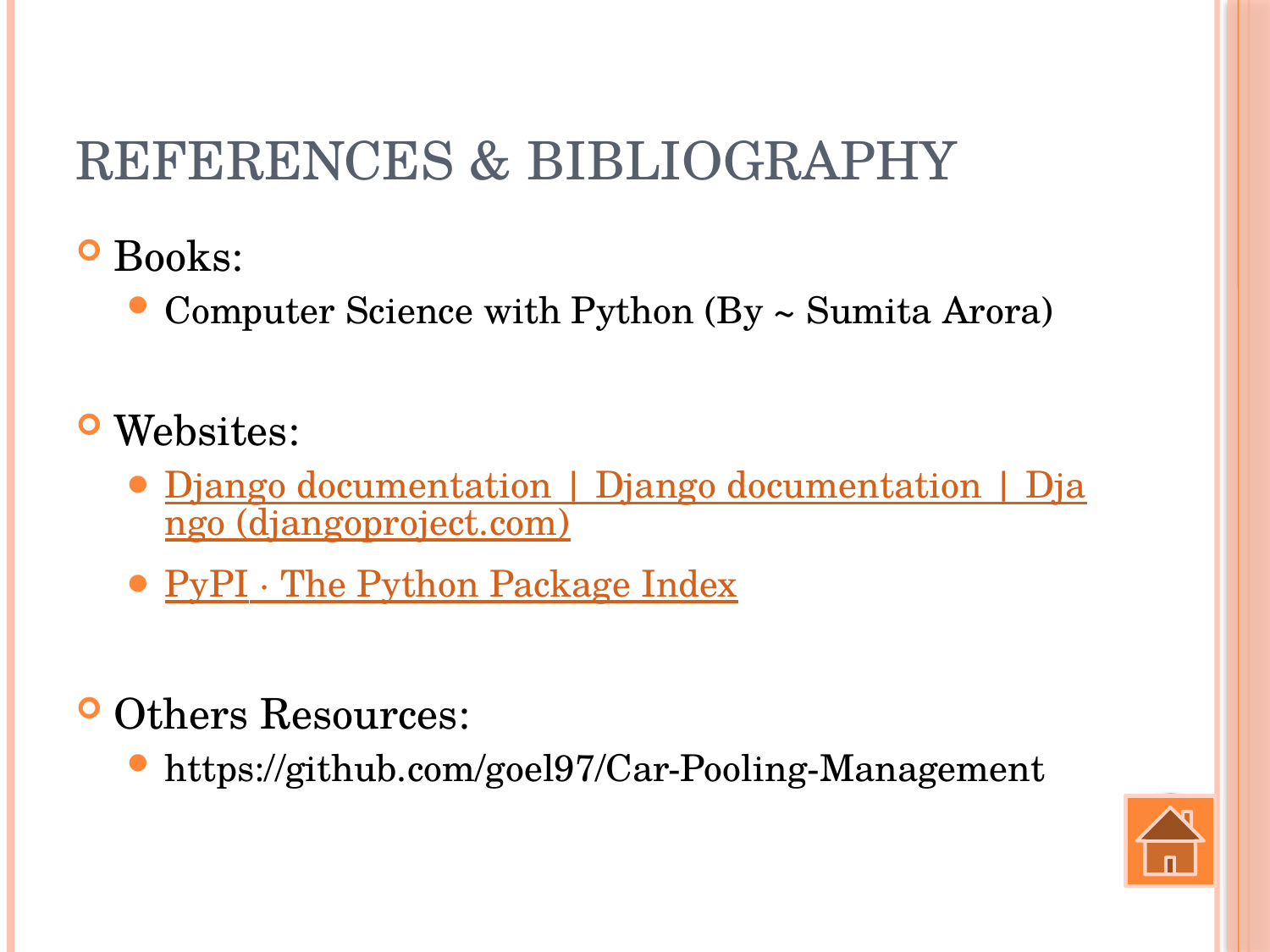

# References & Bibliography
Books:
Computer Science with Python (By ~ Sumita Arora)

Websites:
Django documentation | Django documentation | Django (djangoproject.com)
PyPI · The Python Package Index

Others Resources:
https://github.com/goel97/Car-Pooling-Management